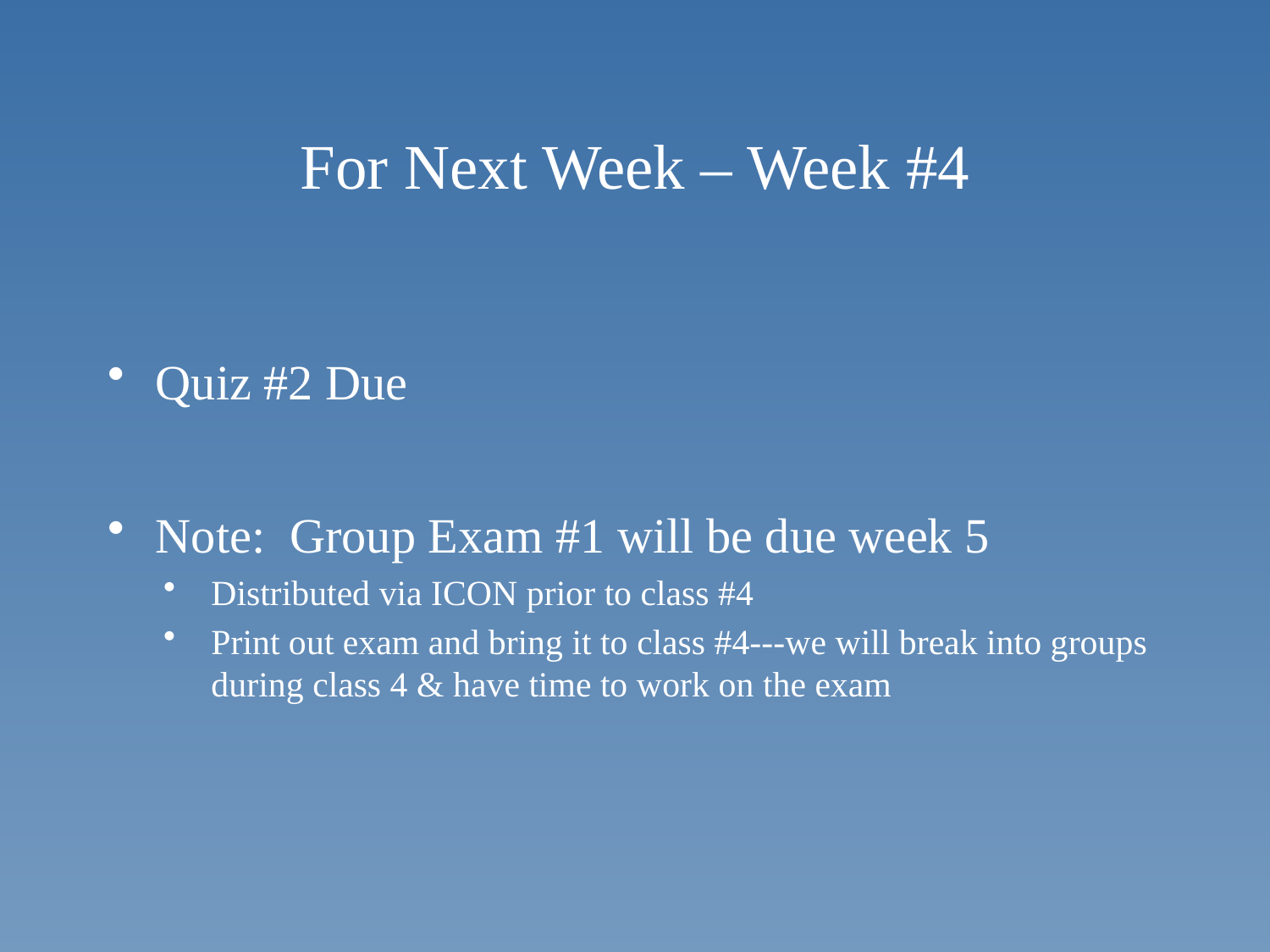

# For Next Week – Week #4

Quiz #2 Due

Note:  Group Exam #1 will be due week 5
Distributed via ICON prior to class #4
Print out exam and bring it to class #4---we will break into groups during class 4 & have time to work on the exam